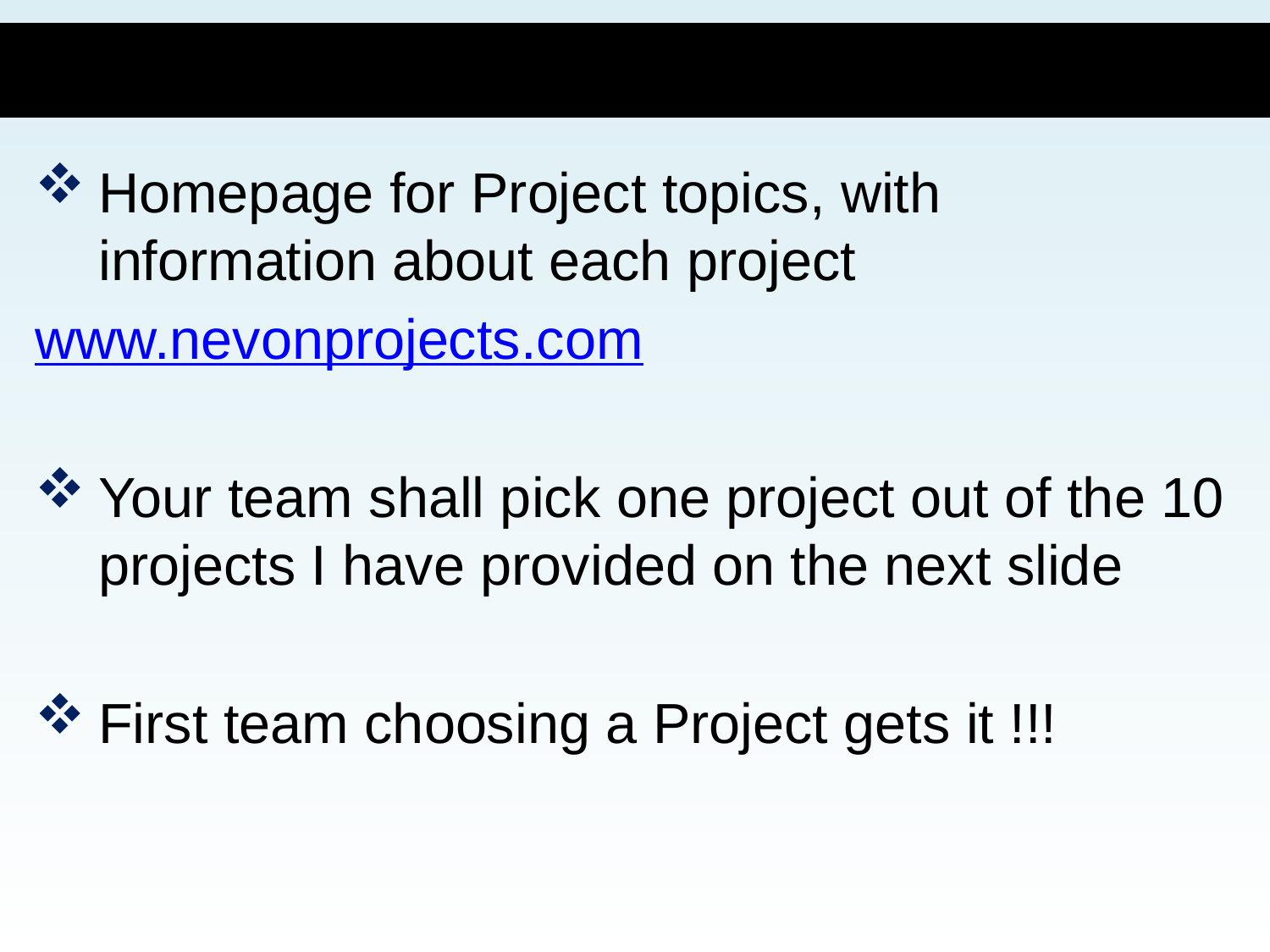

#
Homepage for Project topics, with information about each project
www.nevonprojects.com

Your team shall pick one project out of the 10 projects I have provided on the next slide

First team choosing a Project gets it !!!